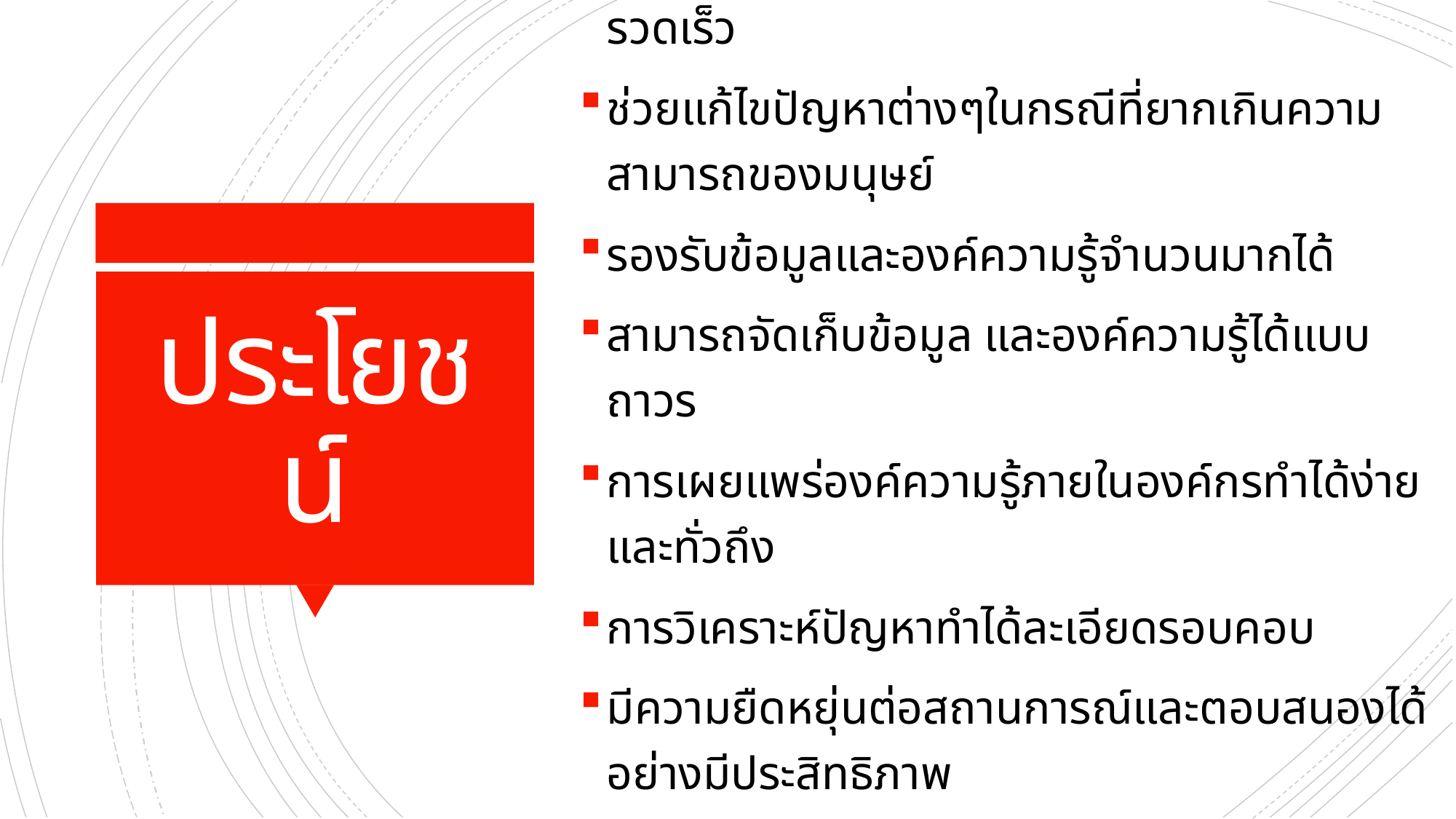

ช่วยให้กระบวนการแก้ไขปัญหาทำได้อย่างรวดเร็ว
ช่วยแก้ไขปัญหาต่างๆในกรณีที่ยากเกินความสามารถของมนุษย์
รองรับข้อมูลและองค์ความรู้จำนวนมากได้
สามารถจัดเก็บข้อมูล และองค์ความรู้ได้แบบถาวร
การเผยแพร่องค์ความรู้ภายในองค์กรทำได้ง่ายและทั่วถึง
การวิเคราะห์ปัญหาทำได้ละเอียดรอบคอบ
มีความยืดหยุ่นต่อสถานการณ์และตอบสนองได้อย่างมีประสิทธิภาพ
การควบคุมเครื่องจักรกลและเครื่องคอมพิวเตอร์ทำได้ง่ายขึ้น
# ประโยชน์